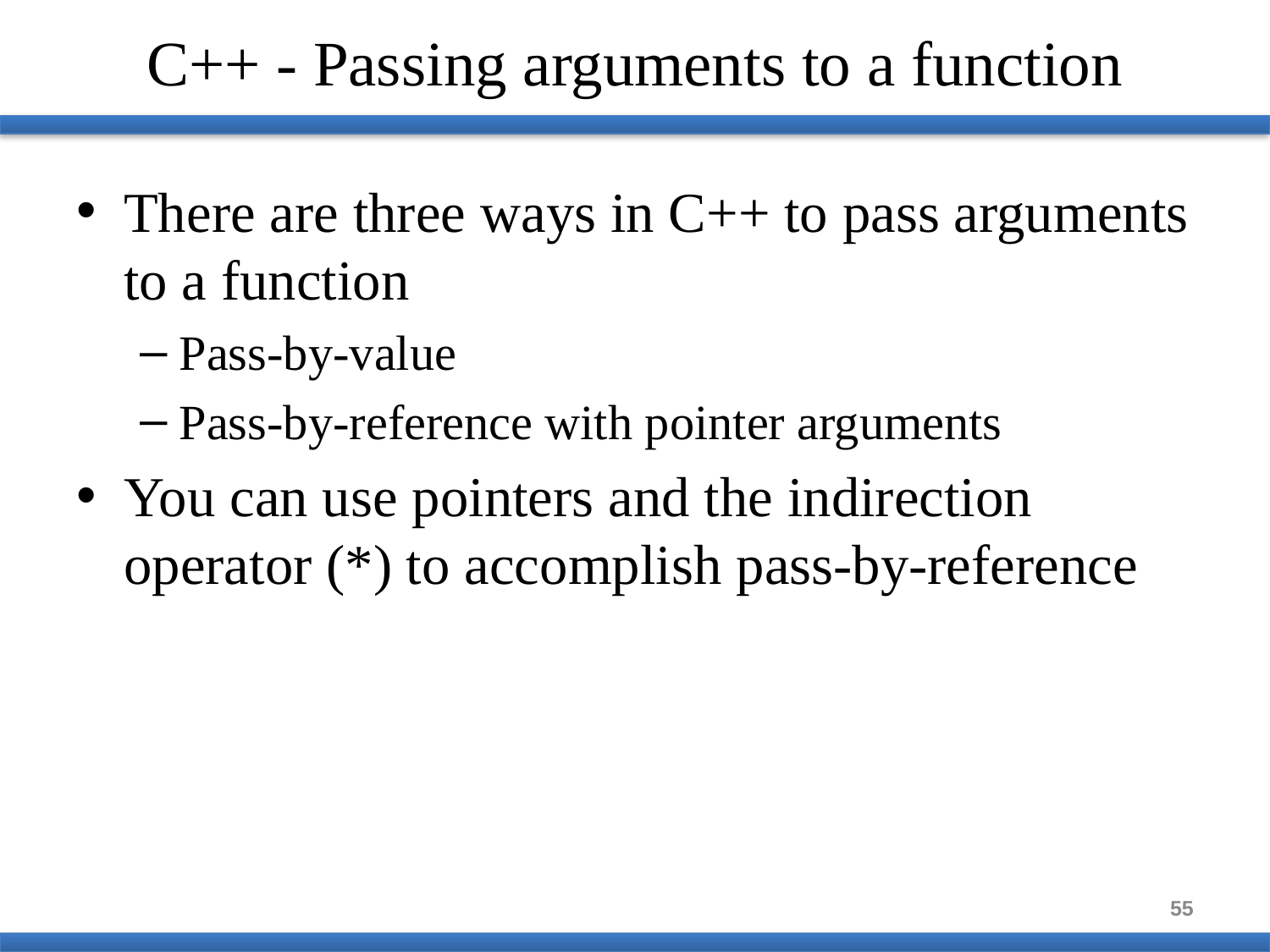

# C++ - Passing arguments to a function

There are three ways in C++ to pass arguments to a function
Pass-by-value
Pass-by-reference with pointer arguments
You can use pointers and the indirection operator (*) to accomplish pass-by-reference
55